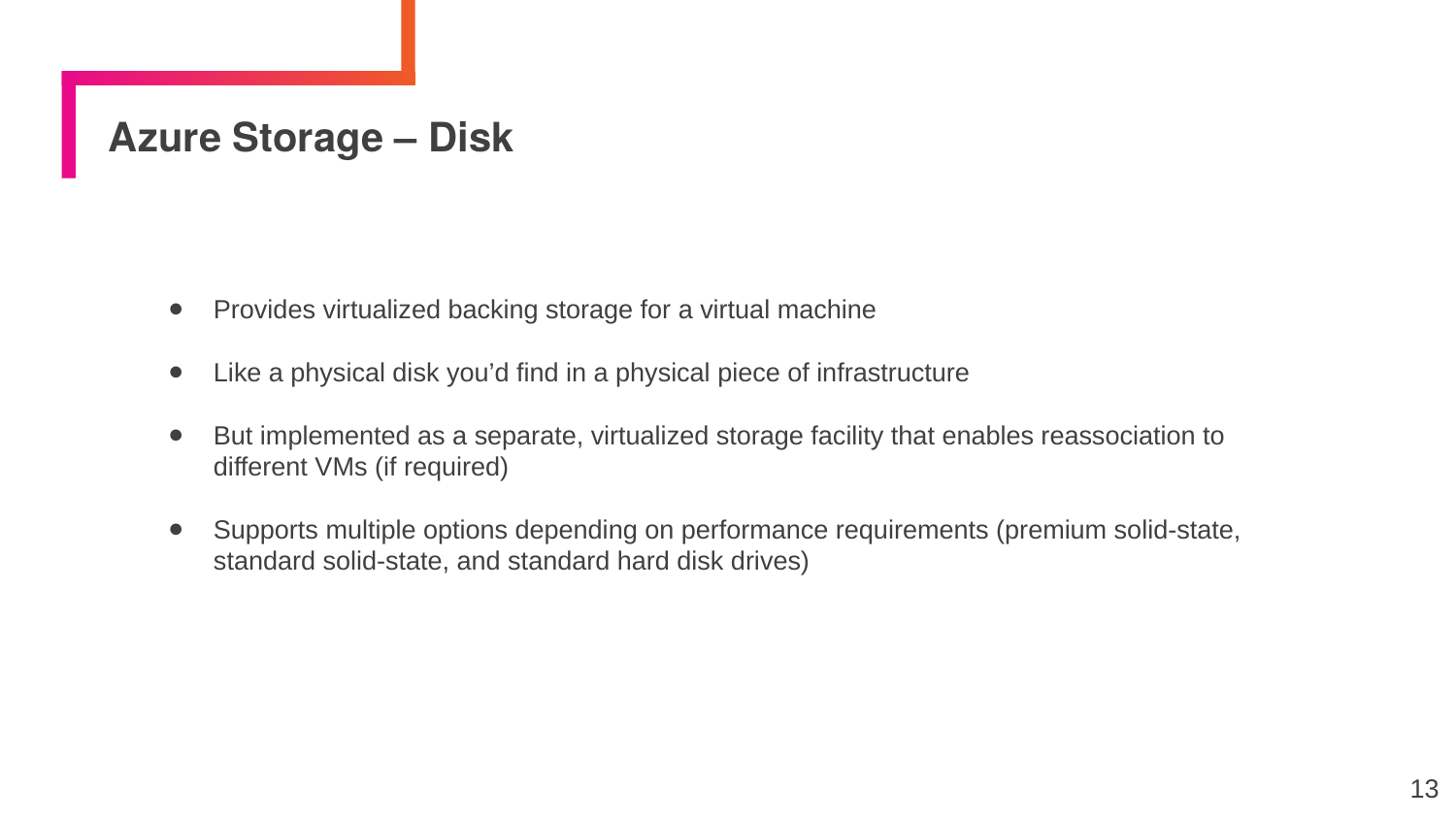

# Azure Storage – Disk
Provides virtualized backing storage for a virtual machine

Like a physical disk you’d find in a physical piece of infrastructure

But implemented as a separate, virtualized storage facility that enables reassociation to different VMs (if required)

Supports multiple options depending on performance requirements (premium solid-state, standard solid-state, and standard hard disk drives)
13